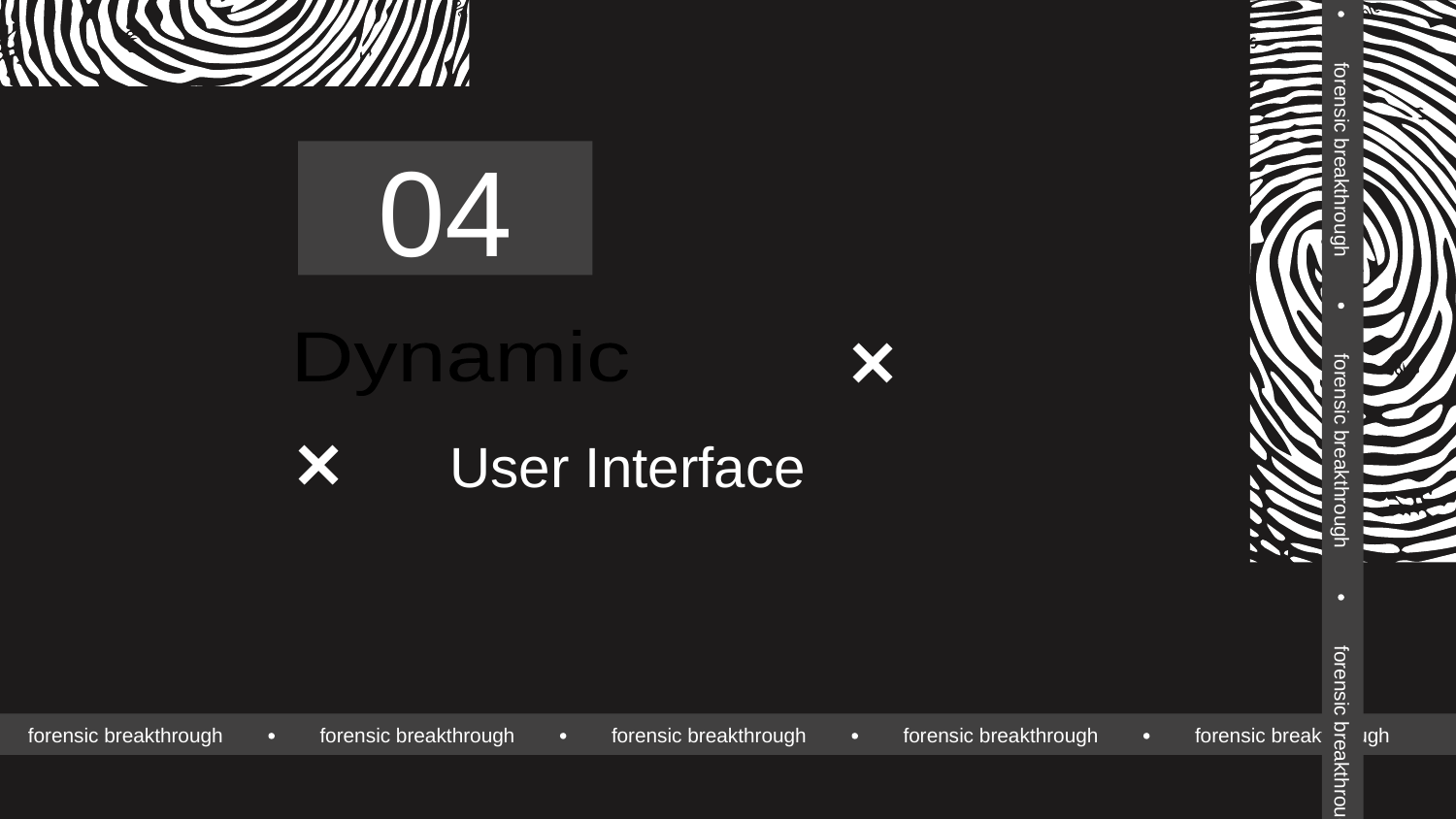

forensic breakthrough

forensic breakthrough

forensic breakthrough
04
Dynamic

# User Interface

forensic breakthrough
forensic breakthrough
forensic breakthrough
forensic breakthrough
forensic breakthrough